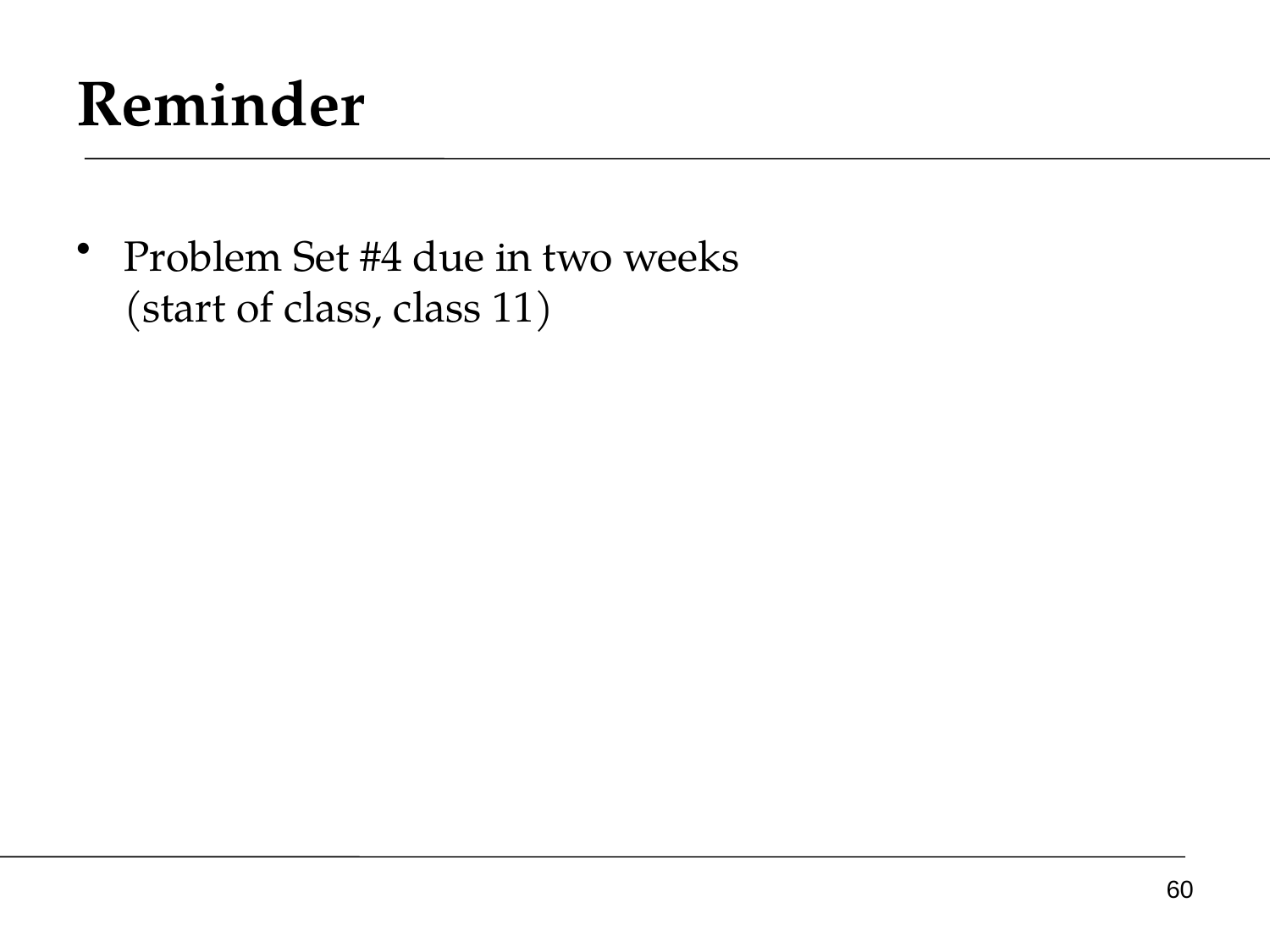

# Reminder
Problem Set #4 due in two weeks 			       (start of class, class 11)
60